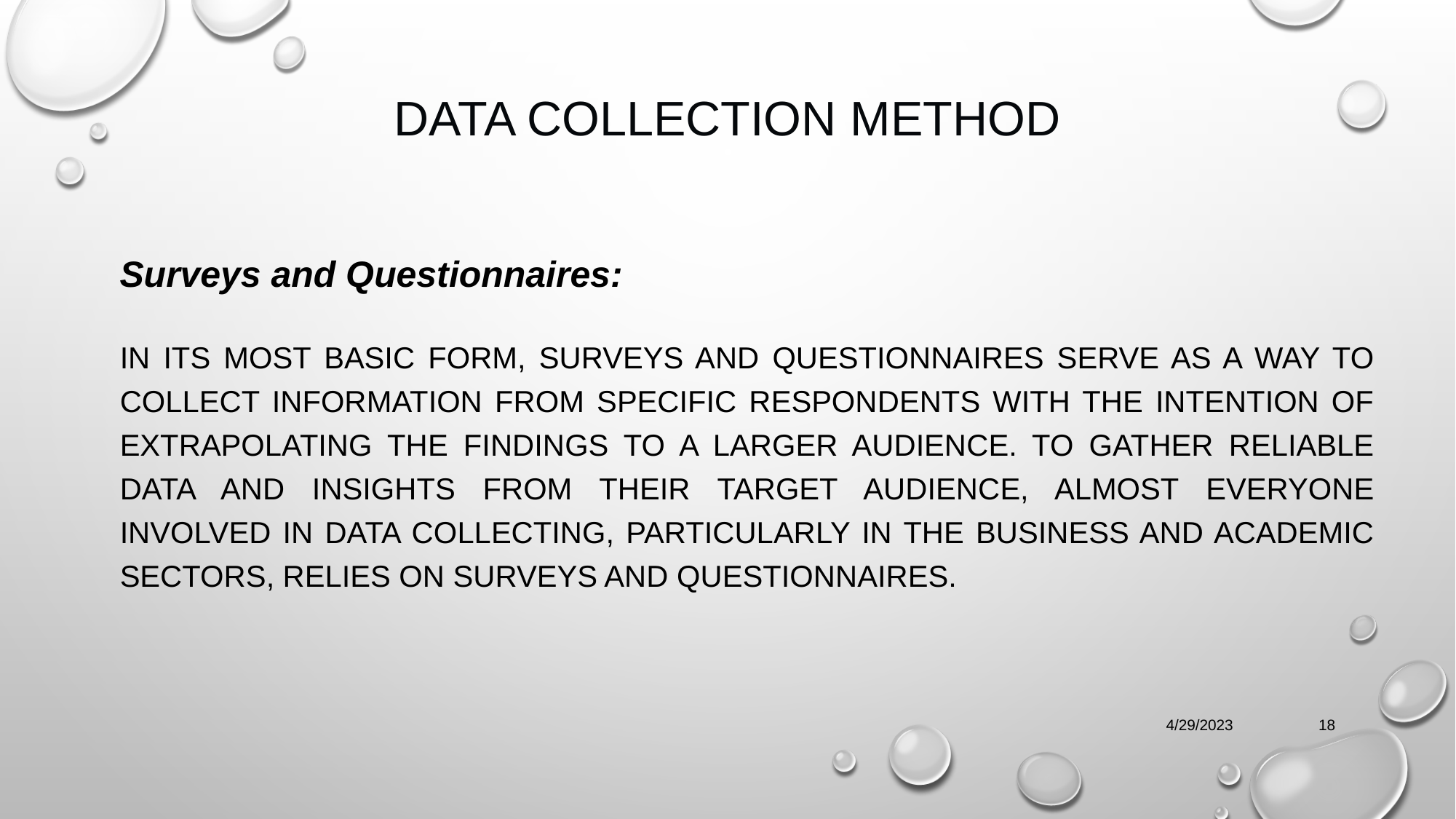

# Data Collection Method
Surveys and Questionnaires:
In its most basic form, surveys and questionnaires serve as a way to collect information from specific respondents with the intention of extrapolating the findings to a larger audience. To gather reliable data and insights from their target audience, almost everyone involved in data collecting, particularly in the business and academic sectors, relies on surveys and questionnaires.
4/29/2023
18